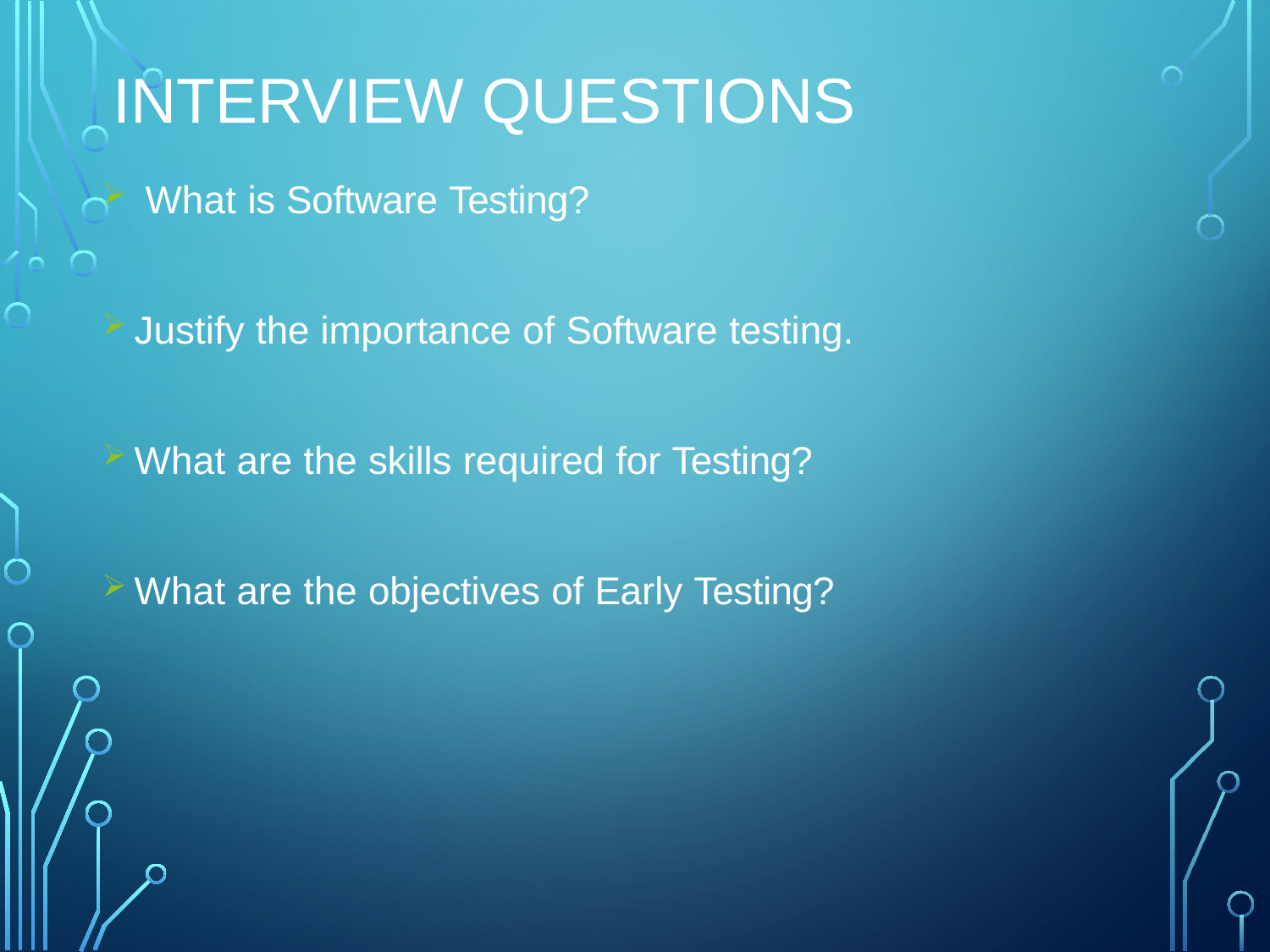

# Interview questions
What is Software Testing?

Justify the importance of Software testing.

What are the skills required for Testing?

What are the objectives of Early Testing?